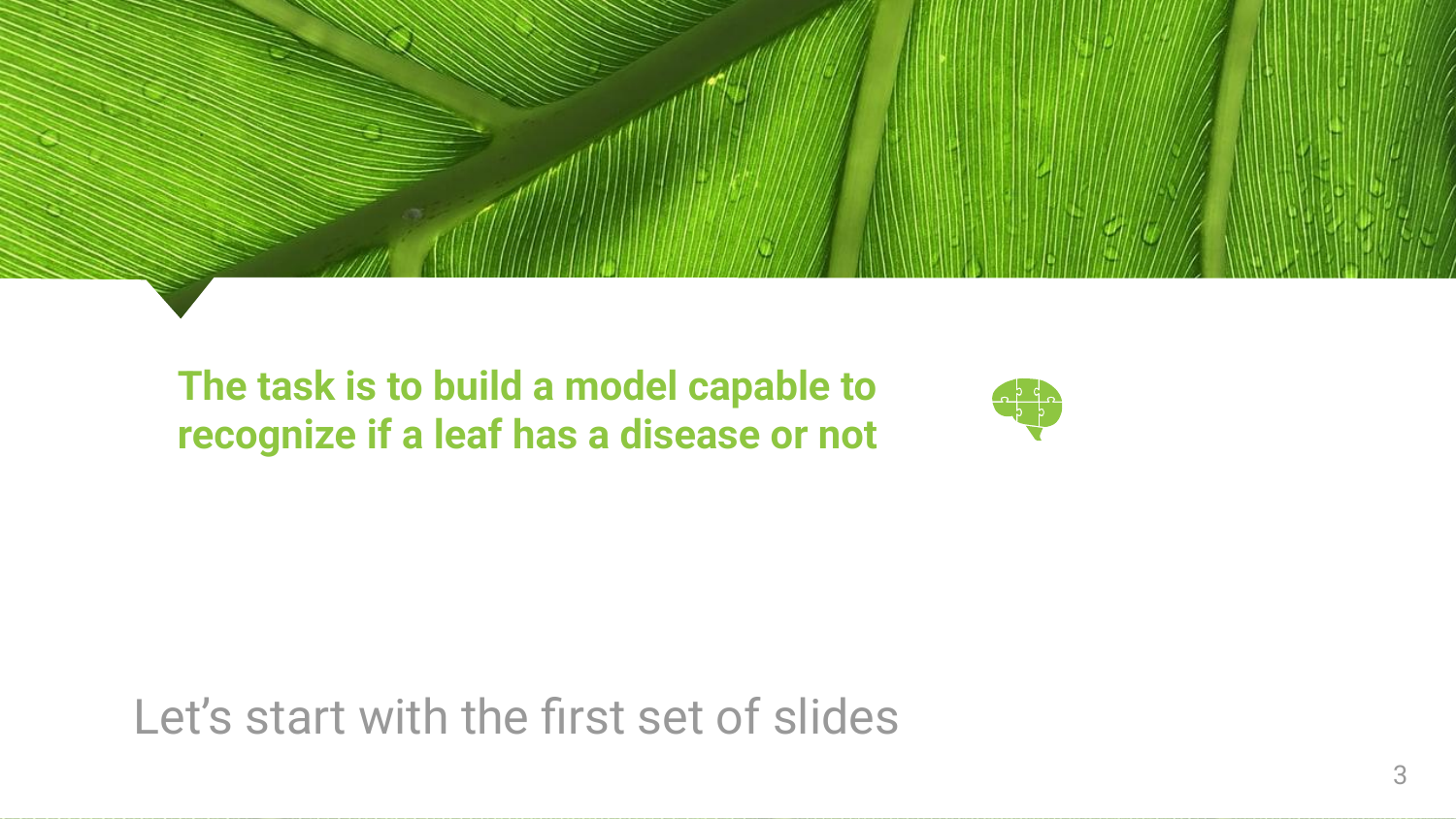

# The task is to build a model capable to recognize if a leaf has a disease or not

Let’s start with the first set of slides
3